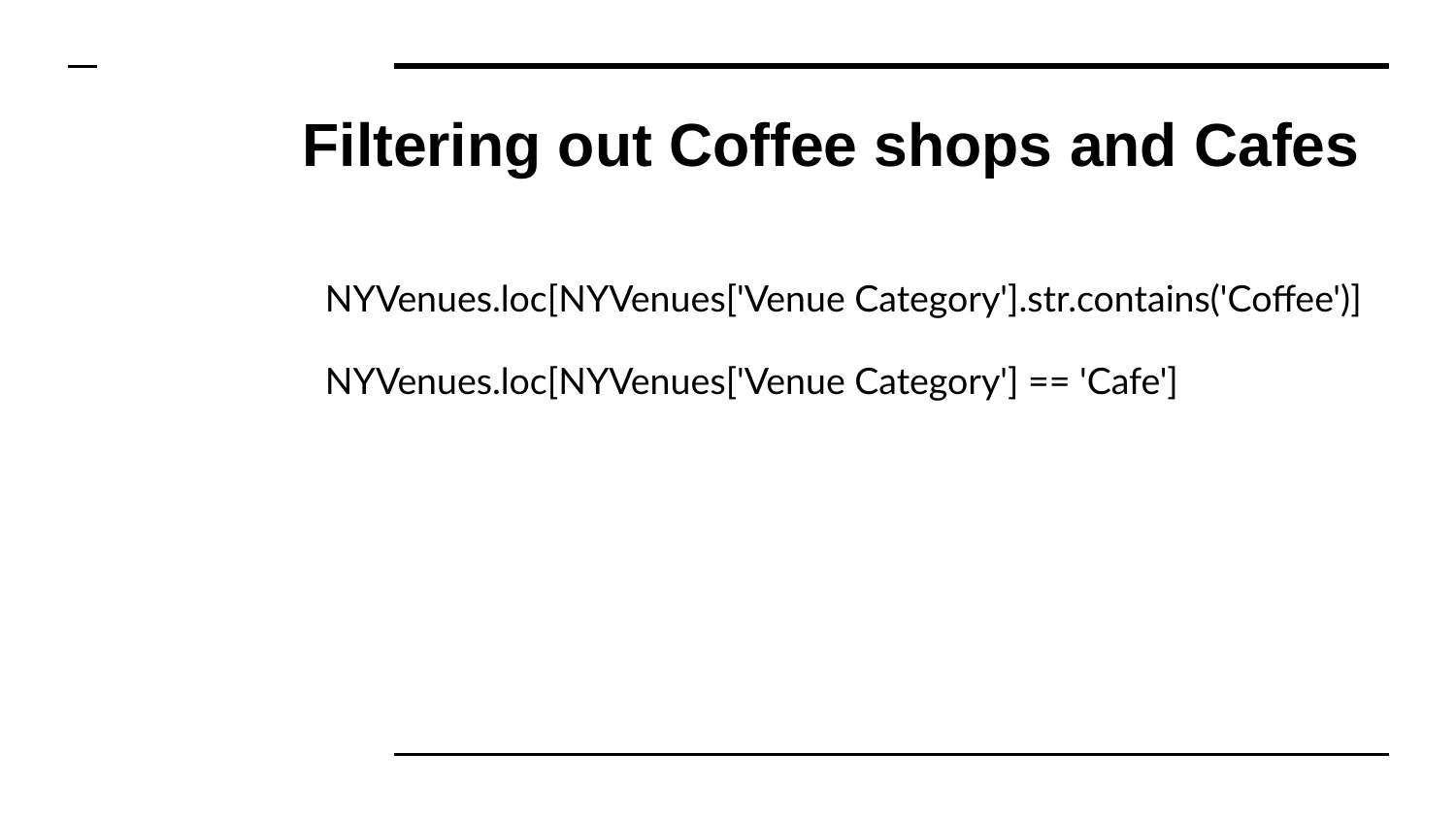

# Filtering out Coffee shops and Cafes
NYVenues.loc[NYVenues['Venue Category'].str.contains('Coffee')]
NYVenues.loc[NYVenues['Venue Category'] == 'Cafe']